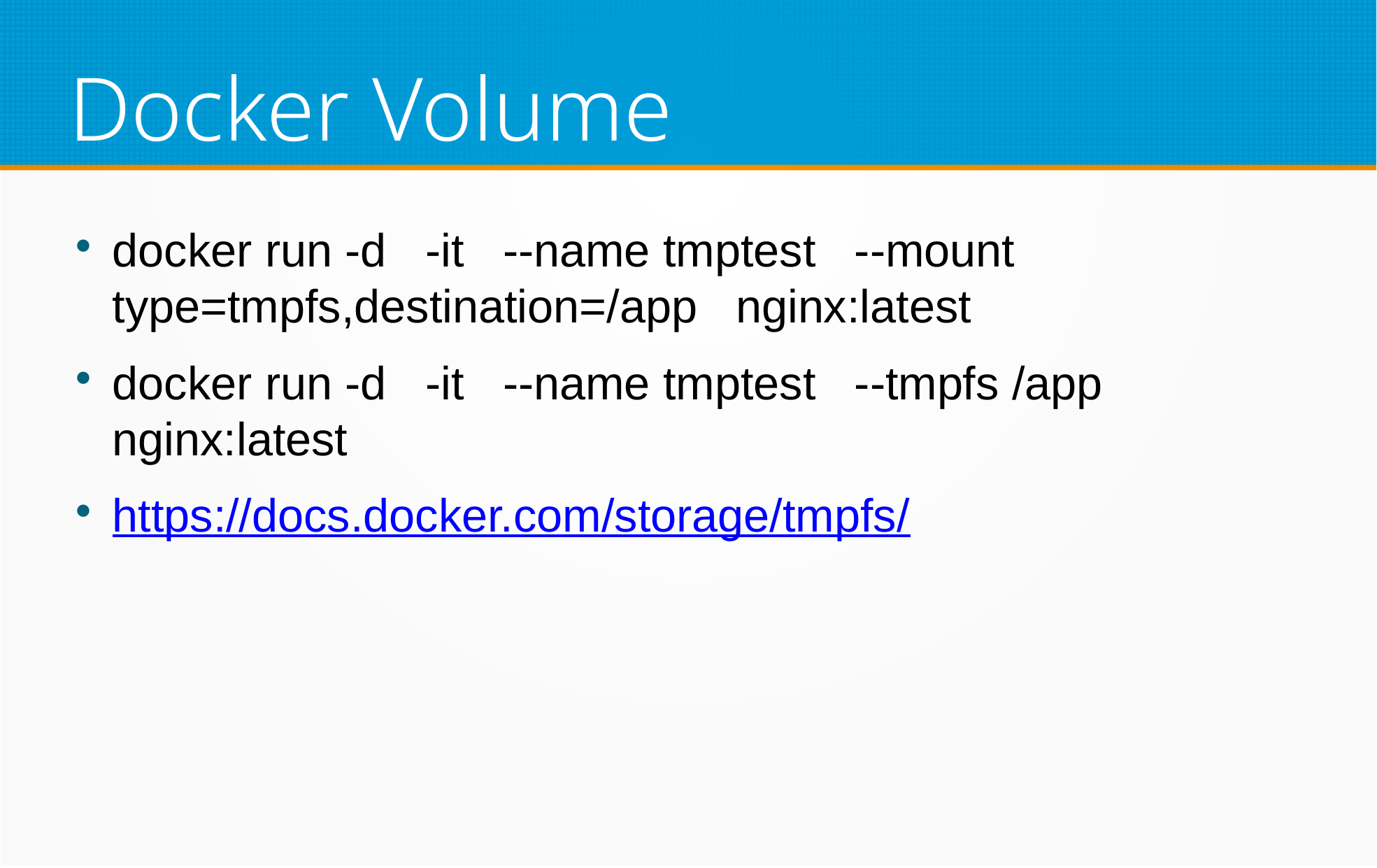

Docker Volume
docker run -d   -it   --name tmptest   --mount type=tmpfs,destination=/app   nginx:latest
docker run -d   -it   --name tmptest   --tmpfs /app   nginx:latest
https://docs.docker.com/storage/tmpfs/